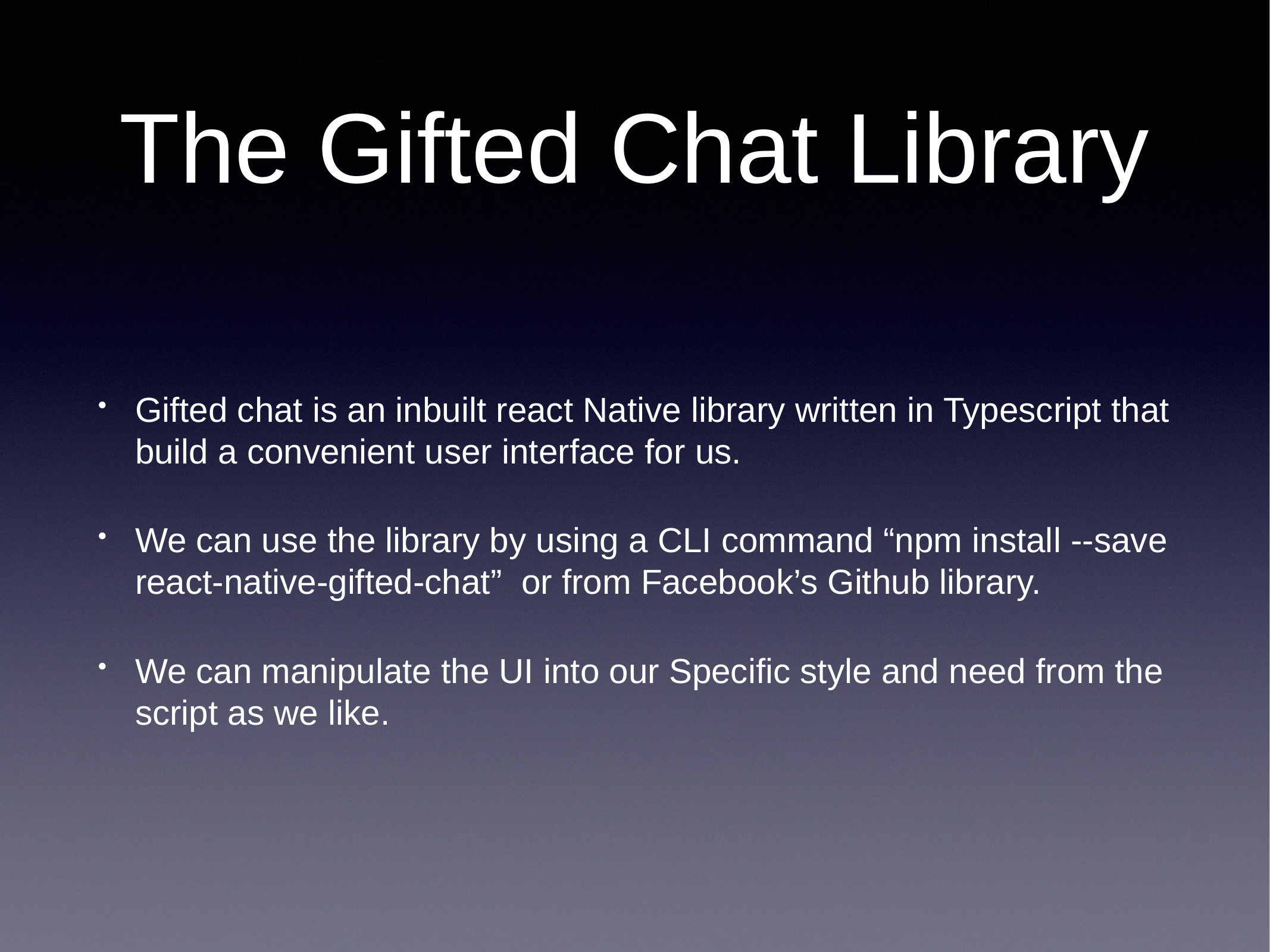

# The Gifted Chat Library
Gifted chat is an inbuilt react Native library written in Typescript that build a convenient user interface for us.
We can use the library by using a CLI command “npm install --save react-native-gifted-chat”  or from Facebook’s Github library.
We can manipulate the UI into our Specific style and need from the script as we like.